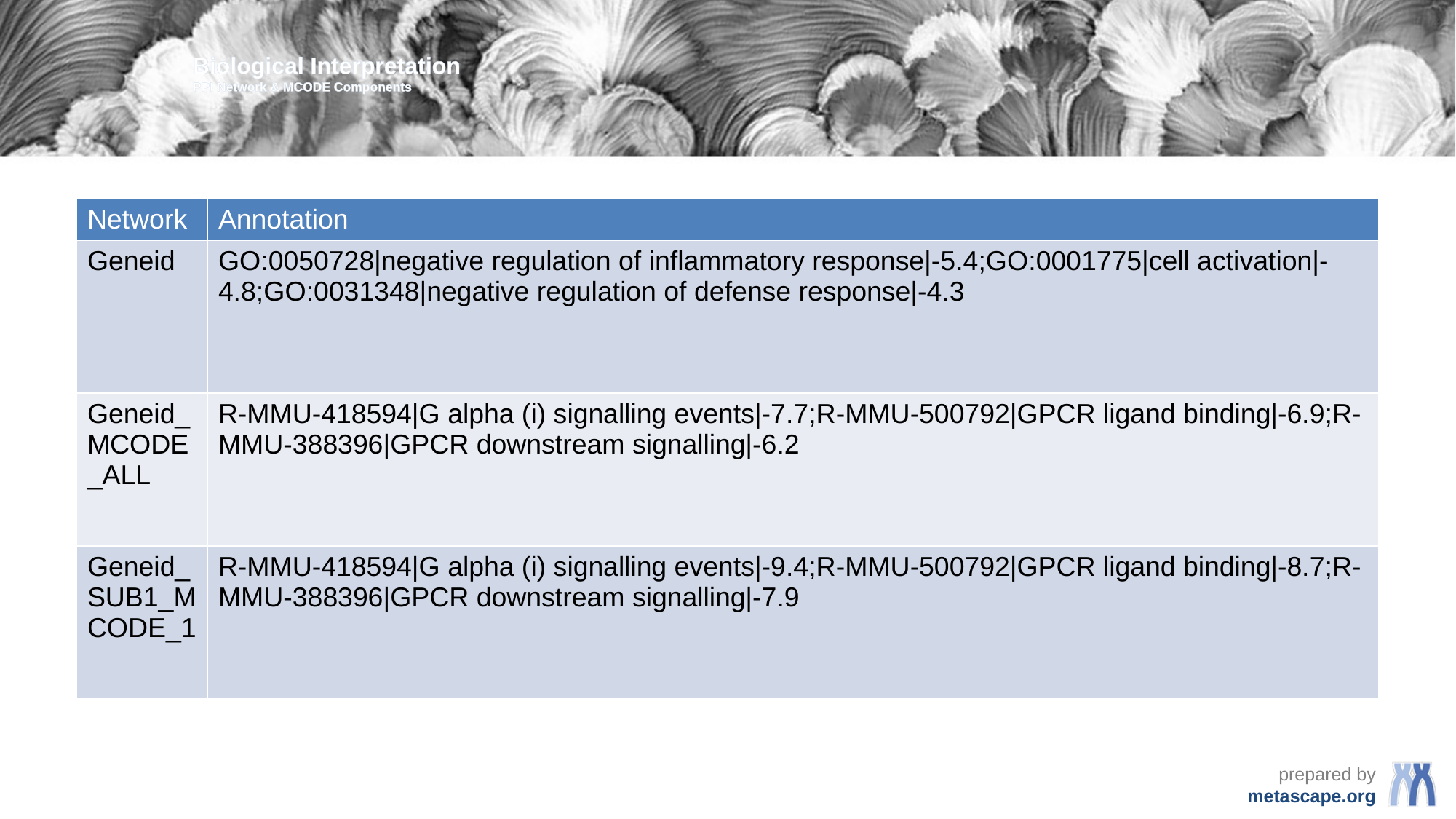

Biological Interpretation
PPI Network & MCODE Components
| Network | Annotation |
| --- | --- |
| Geneid | GO:0050728|negative regulation of inflammatory response|-5.4;GO:0001775|cell activation|-4.8;GO:0031348|negative regulation of defense response|-4.3 |
| Geneid\_MCODE\_ALL | R-MMU-418594|G alpha (i) signalling events|-7.7;R-MMU-500792|GPCR ligand binding|-6.9;R-MMU-388396|GPCR downstream signalling|-6.2 |
| Geneid\_SUB1\_MCODE\_1 | R-MMU-418594|G alpha (i) signalling events|-9.4;R-MMU-500792|GPCR ligand binding|-8.7;R-MMU-388396|GPCR downstream signalling|-7.9 |